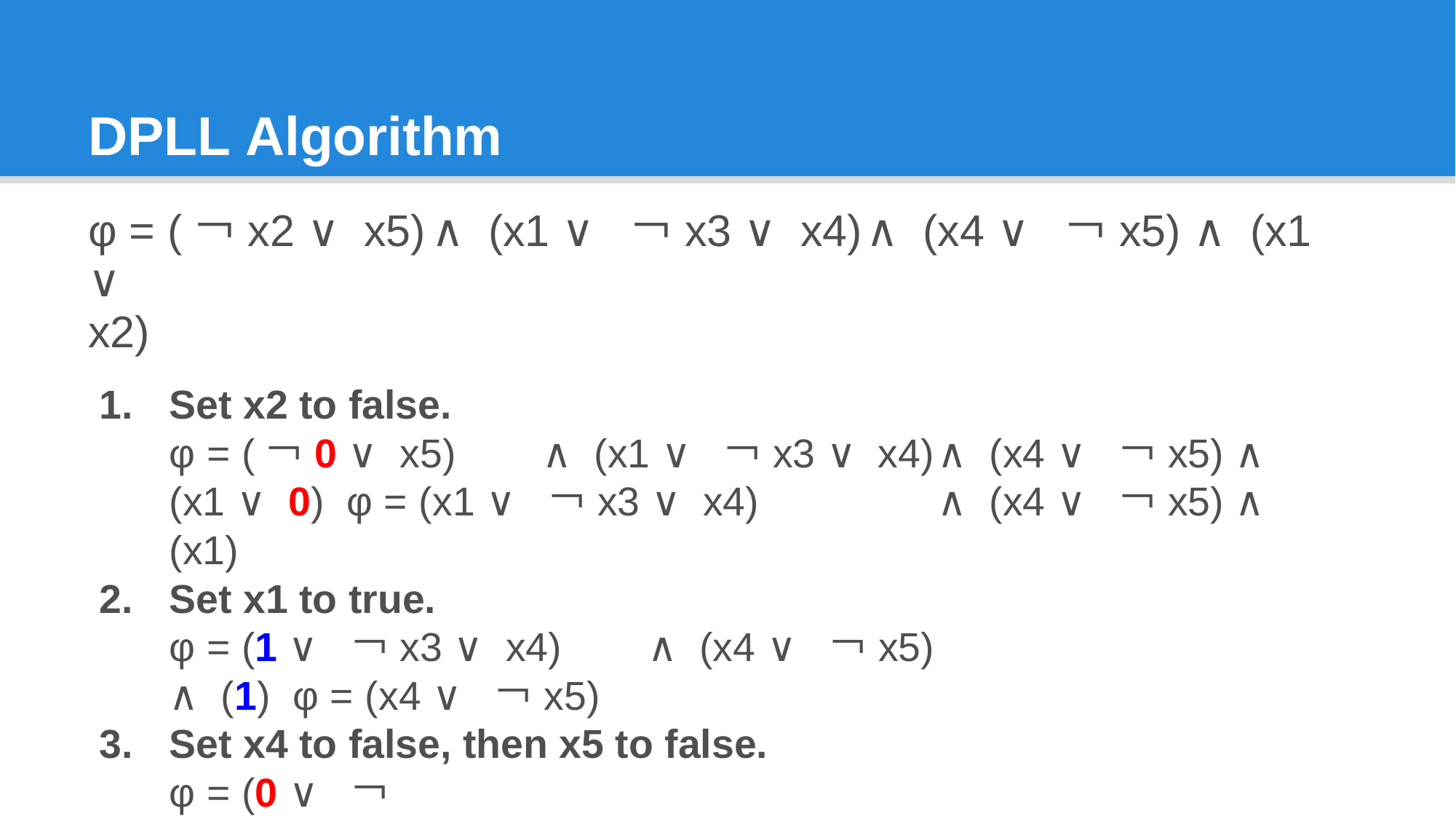

# DPLL Algorithm
φ = (￢x2 ∨ x5)	∧ (x1 ∨ ￢x3 ∨ x4)	∧ (x4 ∨ ￢x5) ∧ (x1 ∨
x2)
Set x2 to false.
φ = (￢0 ∨ x5)	∧ (x1 ∨ ￢x3 ∨ x4)	∧ (x4 ∨ ￢x5) ∧ (x1 ∨ 0)  φ = (x1 ∨ ￢x3 ∨ x4)	∧ (x4 ∨ ￢x5) ∧ (x1)
Set x1 to true.
φ = (1 ∨ ￢x3 ∨ x4)	∧ (x4 ∨ ￢x5) ∧ (1)  φ = (x4 ∨ ￢x5)
Set x4 to false, then x5 to false.
φ = (0 ∨ ￢x5)  φ = (￢0)
40